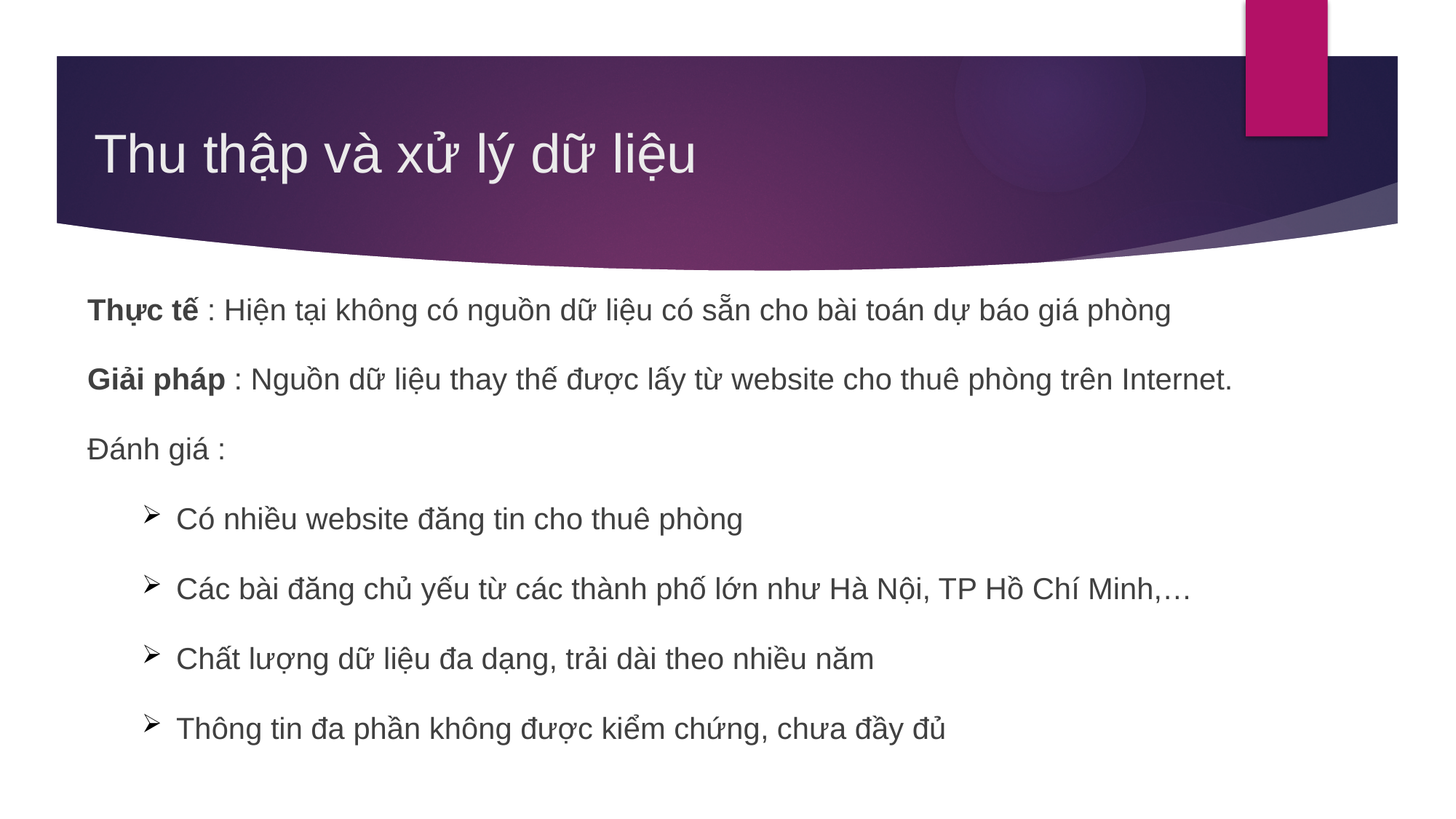

# Thu thập và xử lý dữ liệu
Thực tế : Hiện tại không có nguồn dữ liệu có sẵn cho bài toán dự báo giá phòng
Giải pháp : Nguồn dữ liệu thay thế được lấy từ website cho thuê phòng trên Internet.
Đánh giá :
Có nhiều website đăng tin cho thuê phòng
Các bài đăng chủ yếu từ các thành phố lớn như Hà Nội, TP Hồ Chí Minh,…
Chất lượng dữ liệu đa dạng, trải dài theo nhiều năm
Thông tin đa phần không được kiểm chứng, chưa đầy đủ